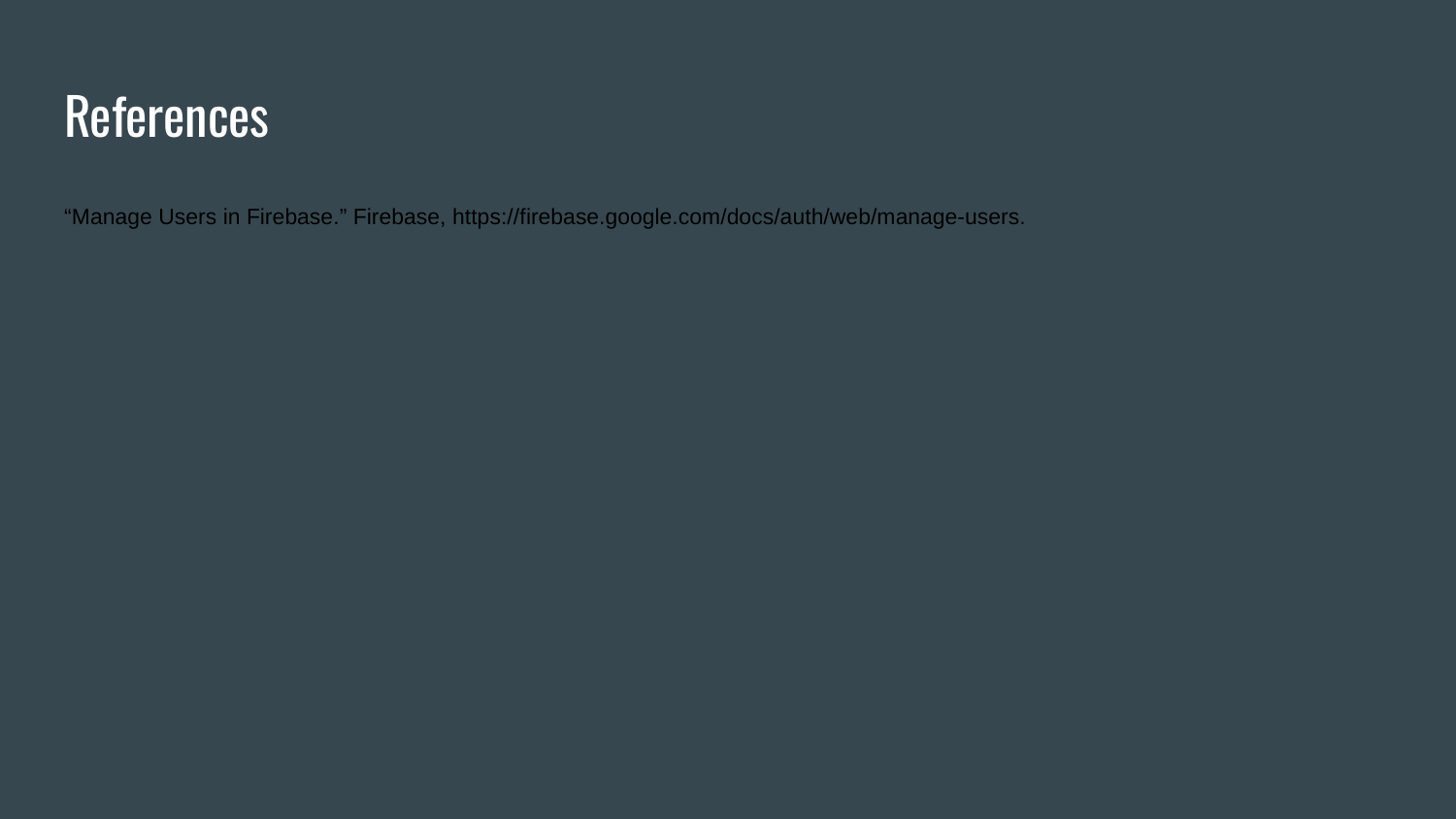

# References
“Manage Users in Firebase.” Firebase, https://firebase.google.com/docs/auth/web/manage-users.